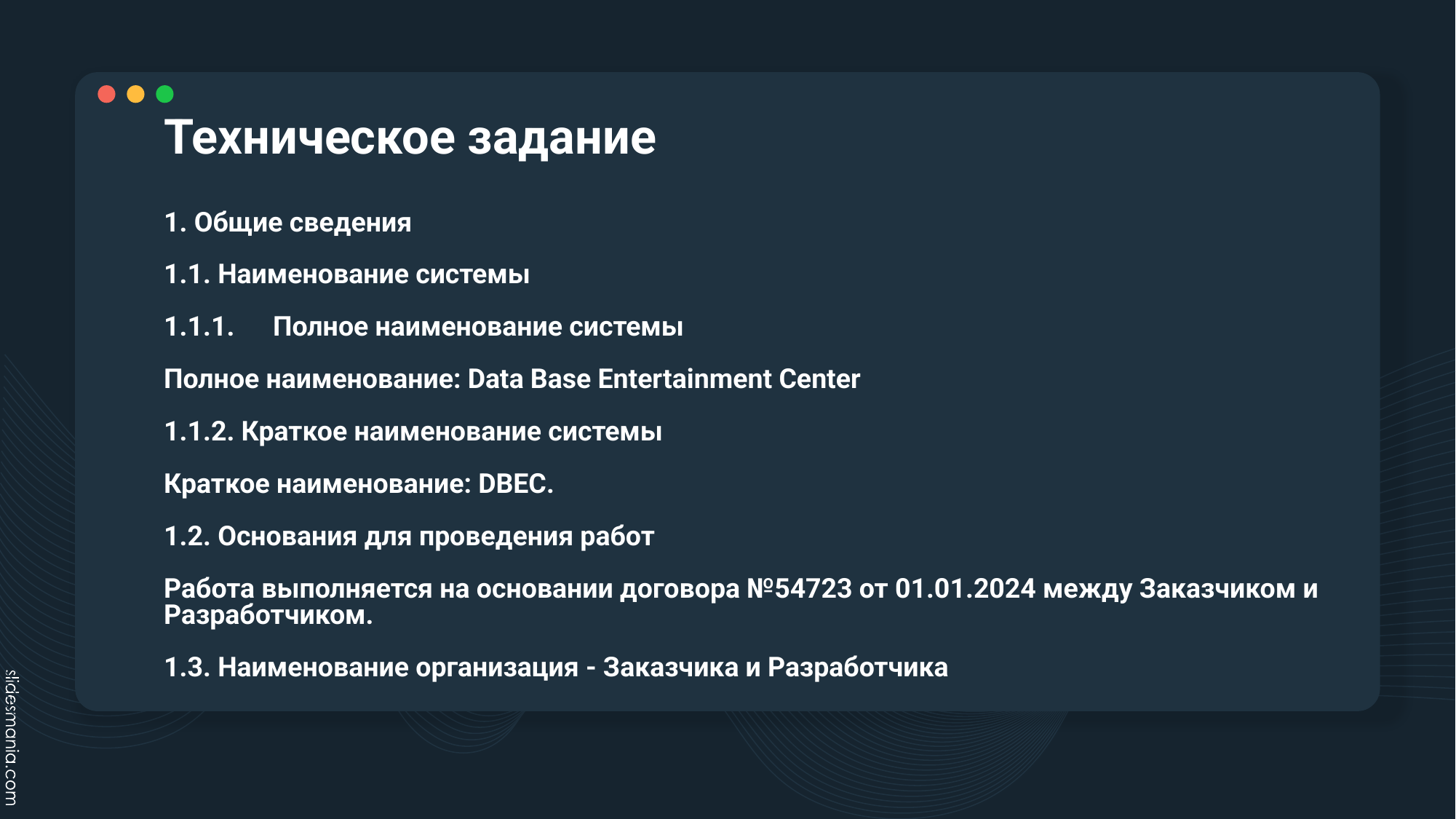

# Техническое задание
1. Общие сведения

1.1. Наименование системы

1.1.1.	Полное наименование системы

Полное наименование: Data Base Entertainment Center

1.1.2. Краткое наименование системы

Краткое наименование: DBEC.

1.2. Основания для проведения работ

Работа выполняется на основании договора №54723 от 01.01.2024 между Заказчиком и Разработчиком.

1.3. Наименование организация - Заказчика и Разработчика